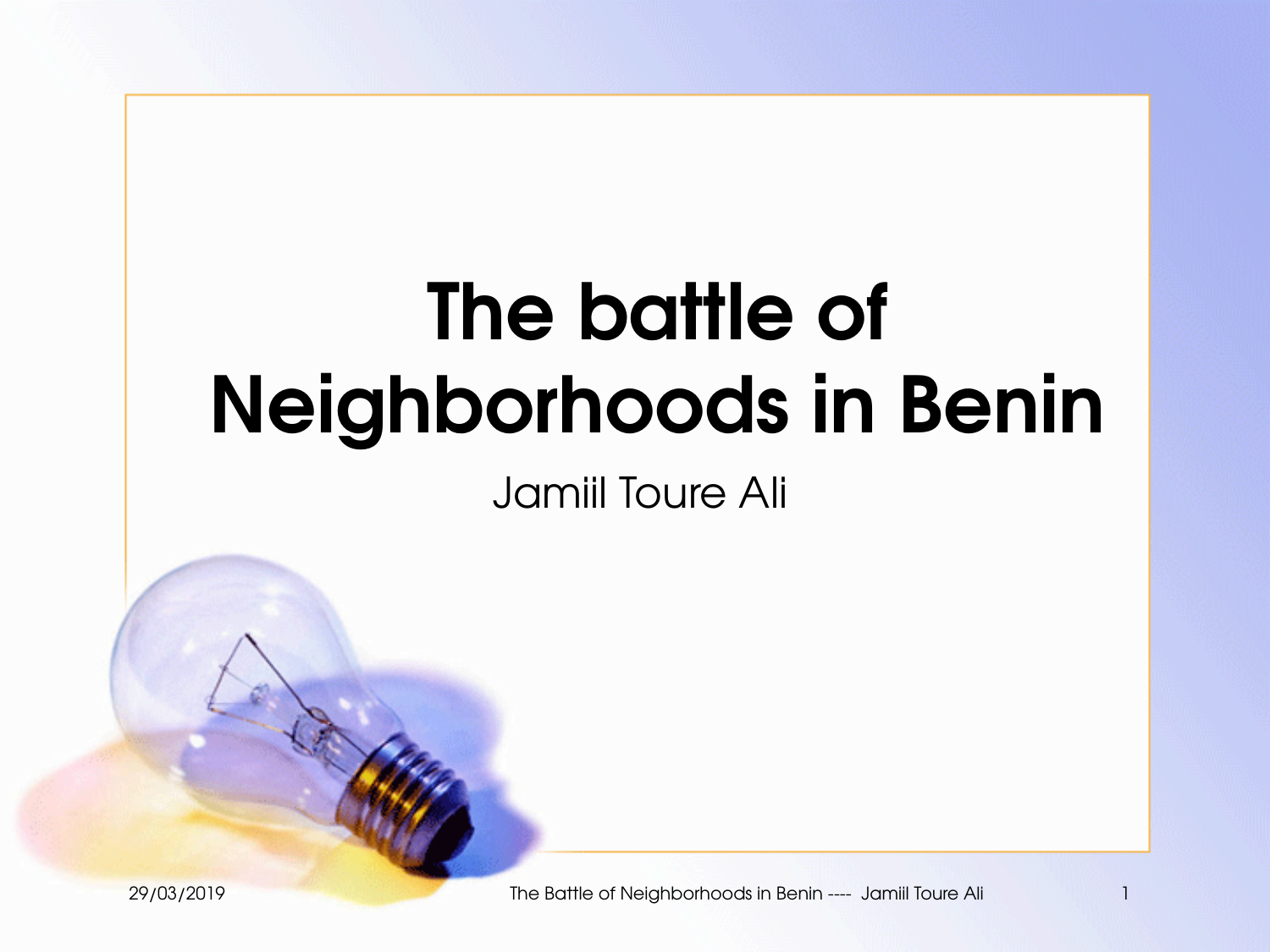

# The battle of Neighborhoods in Benin
Jamiil Toure Ali
29/03/2019
The Battle of Neighborhoods in Benin ----  Jamiil Toure Ali
1